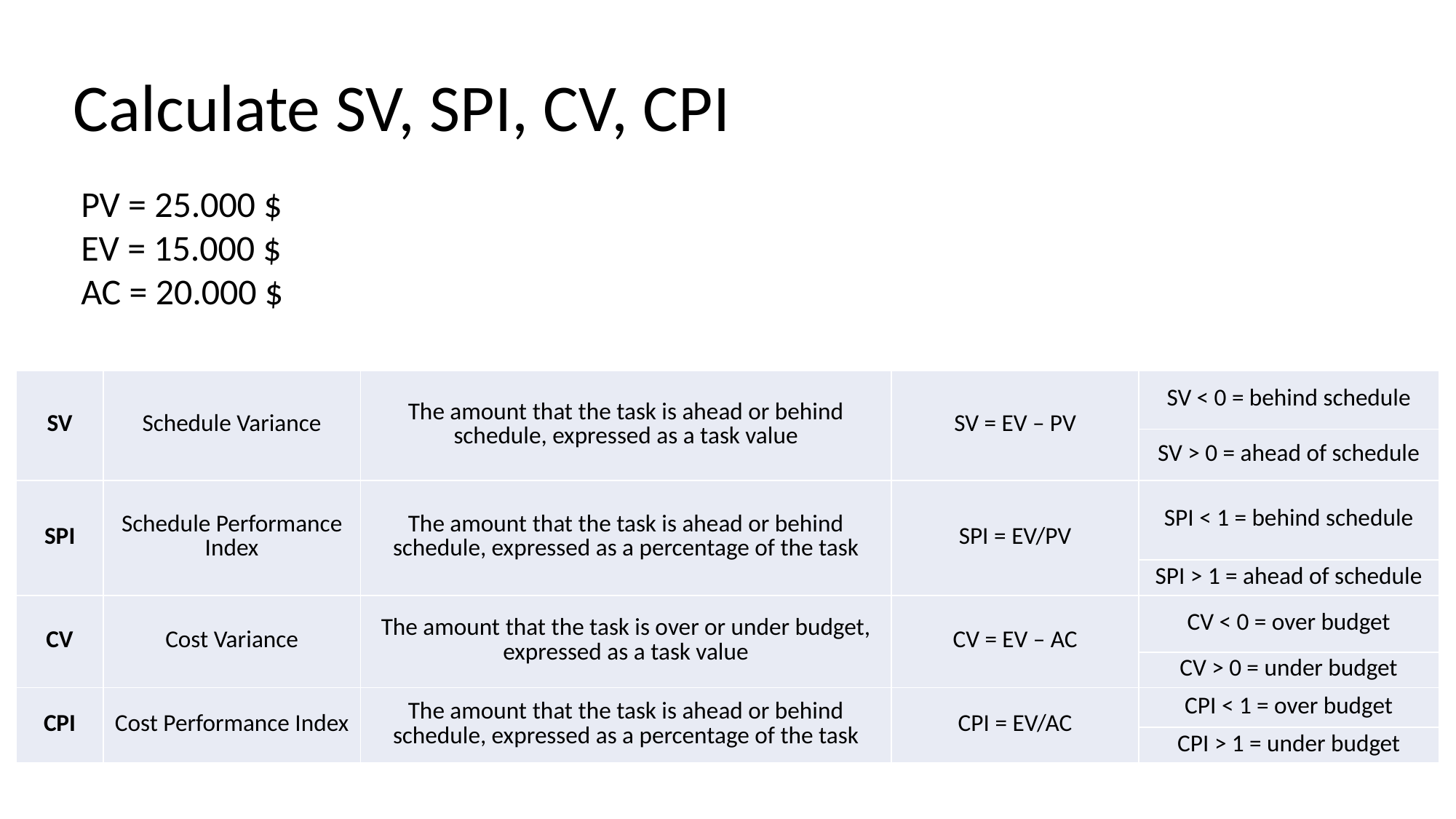

# Calculate SV, SPI, CV, CPI
PV = 25.000 $
EV = 15.000 $
AC = 20.000 $
| SV | Schedule Variance | The amount that the task is ahead or behind schedule, expressed as a task value | SV = EV – PV | SV < 0 = behind schedule |
| --- | --- | --- | --- | --- |
|  |  |  |  | SV > 0 = ahead of schedule |
| SPI | Schedule Performance Index | The amount that the task is ahead or behind schedule, expressed as a percentage of the task | SPI = EV/PV | SPI < 1 = behind schedule |
|  |  |  |  | SPI > 1 = ahead of schedule |
| CV | Cost Variance | The amount that the task is over or under budget, expressed as a task value | CV = EV – AC | CV < 0 = over budget |
|  |  |  |  | CV > 0 = under budget |
| CPI | Cost Performance Index | The amount that the task is ahead or behind schedule, expressed as a percentage of the task | CPI = EV/AC | CPI < 1 = over budget |
|  |  |  |  | CPI > 1 = under budget |